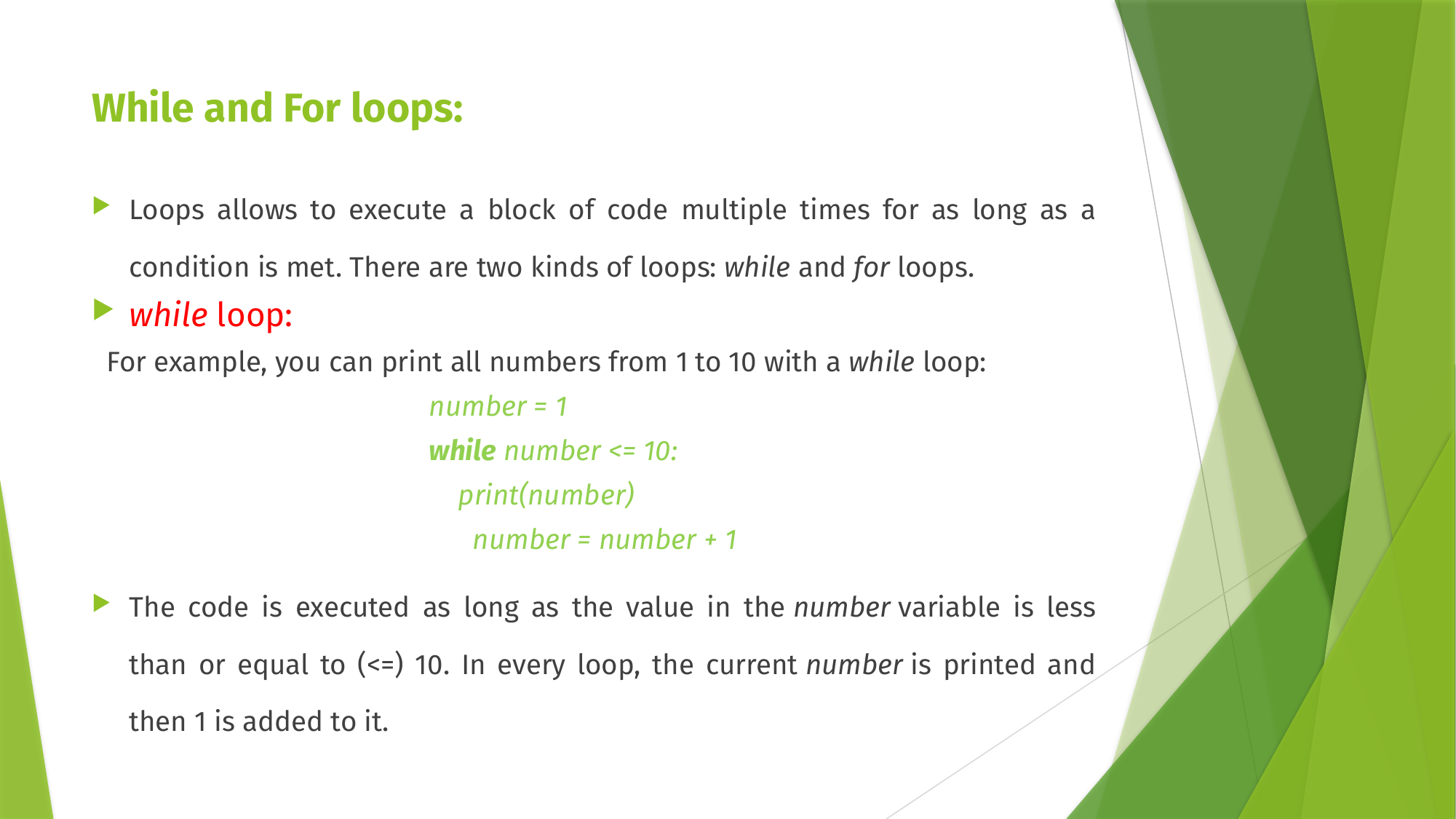

# While and For loops:
Loops allows to execute a block of code multiple times for as long as a condition is met. There are two kinds of loops: while and for loops.
while loop:
  For example, you can print all numbers from 1 to 10 with a while loop:
number = 1
while number <= 10:
	    print(number)
      number = number + 1
The code is executed as long as the value in the number variable is less than or equal to (<=) 10. In every loop, the current number is printed and then 1 is added to it.